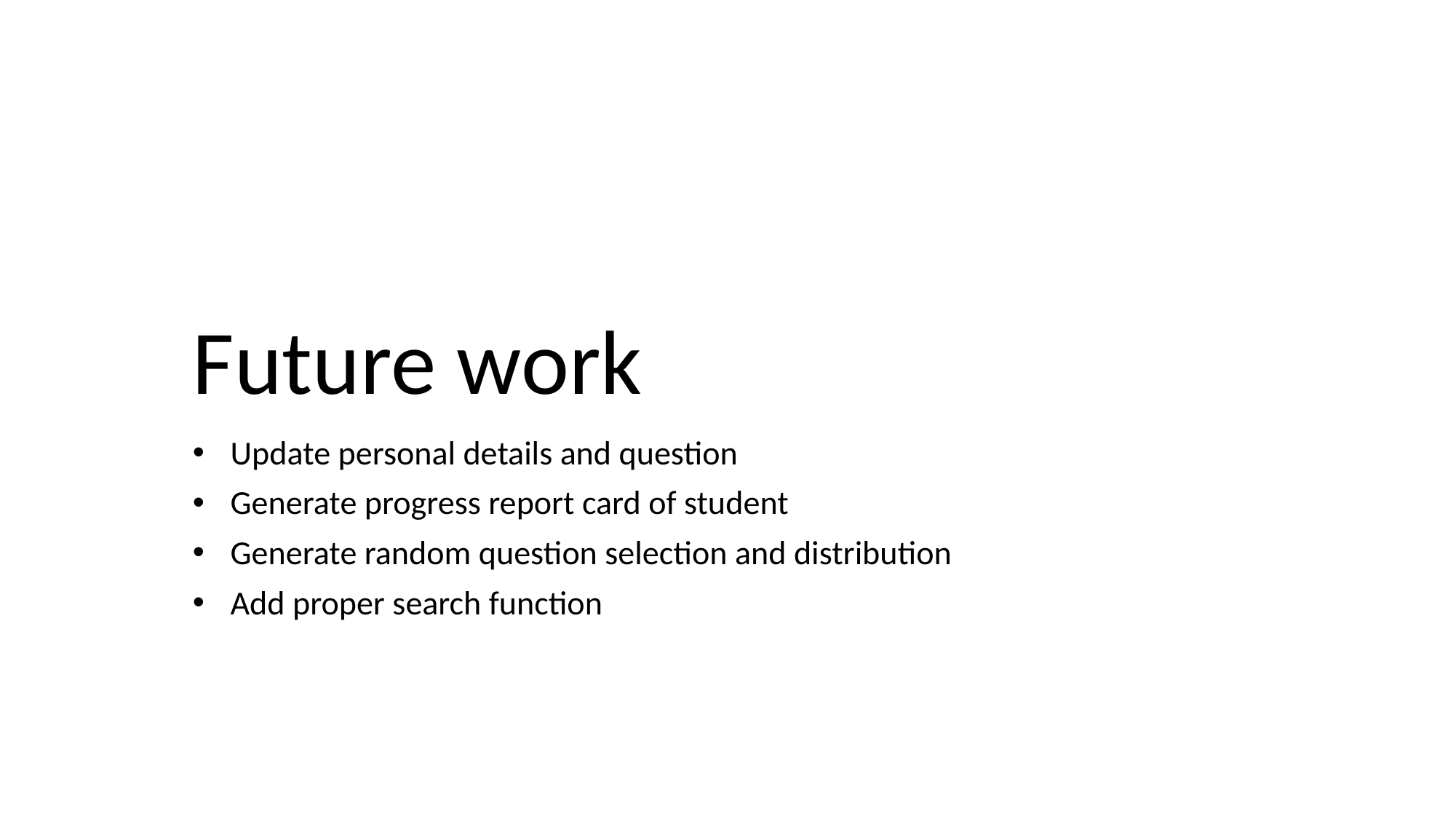

# Future work
Update personal details and question
Generate progress report card of student
Generate random question selection and distribution
Add proper search function